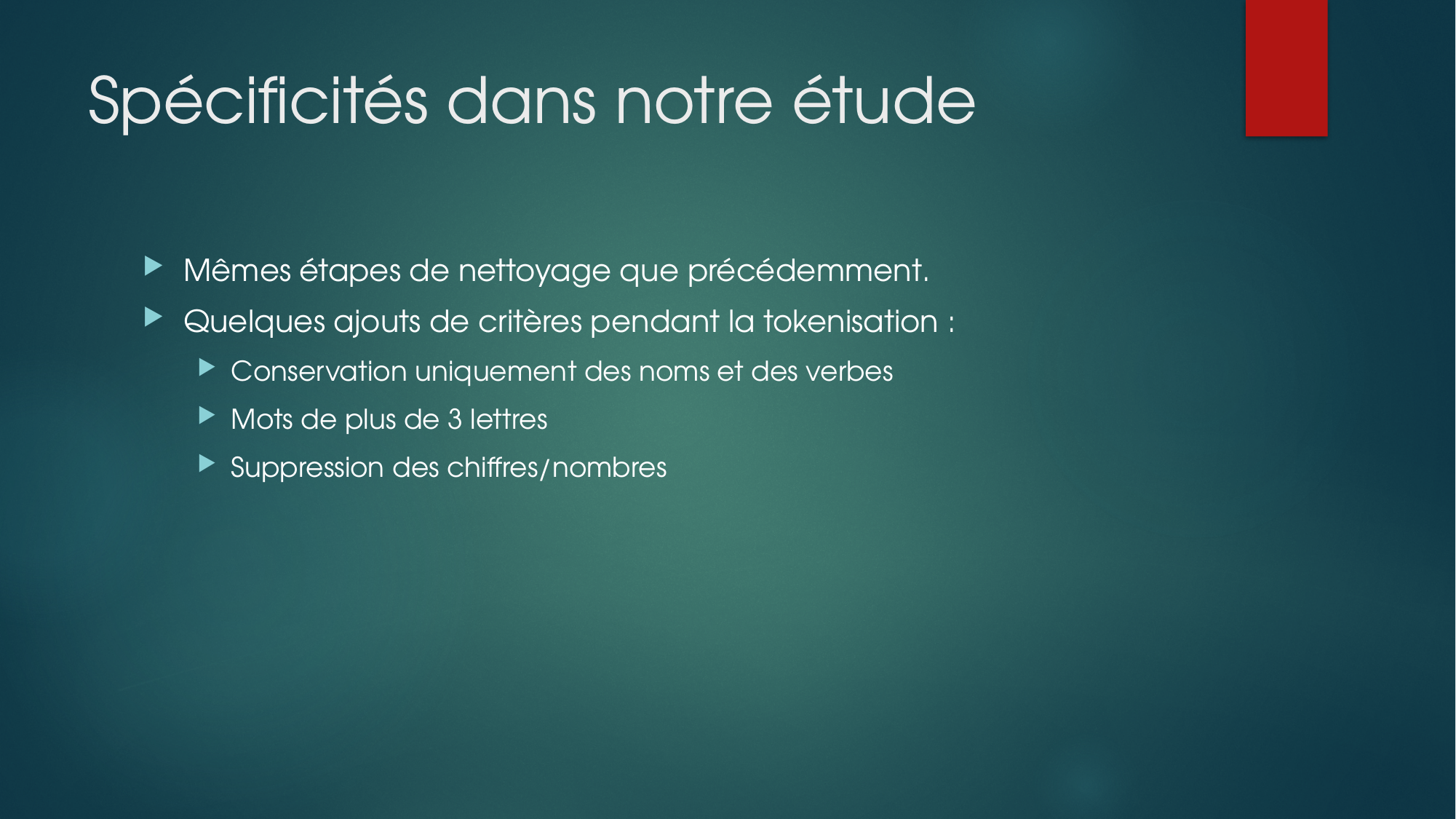

# Spécificités dans notre étude
Mêmes étapes de nettoyage que précédemment.
Quelques ajouts de critères pendant la tokenisation :
Conservation uniquement des noms et des verbes
Mots de plus de 3 lettres
Suppression des chiffres/nombres